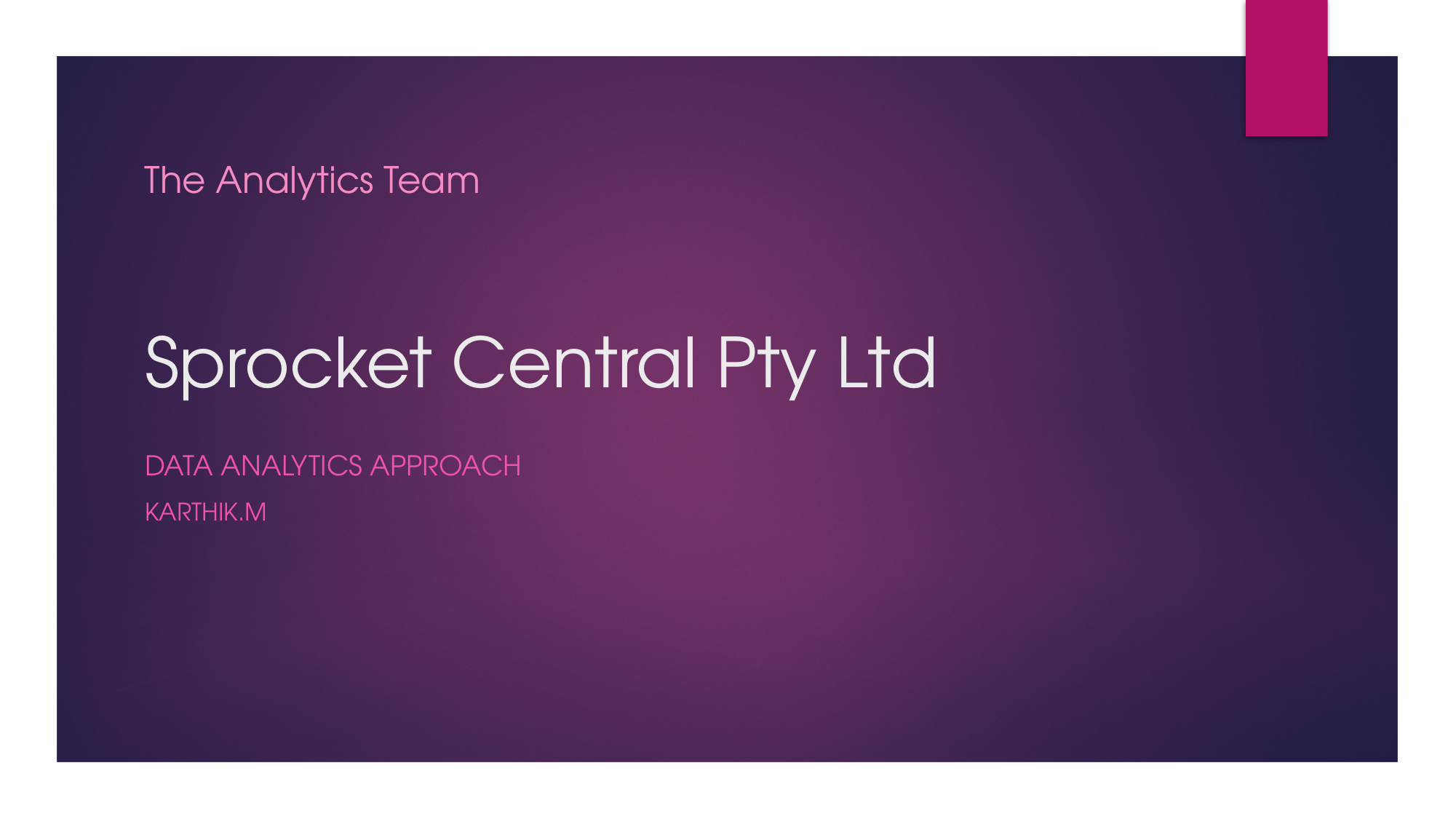

The Analytics Team
# Sprocket Central Pty Ltd
Data analytics approach
Karthik.M